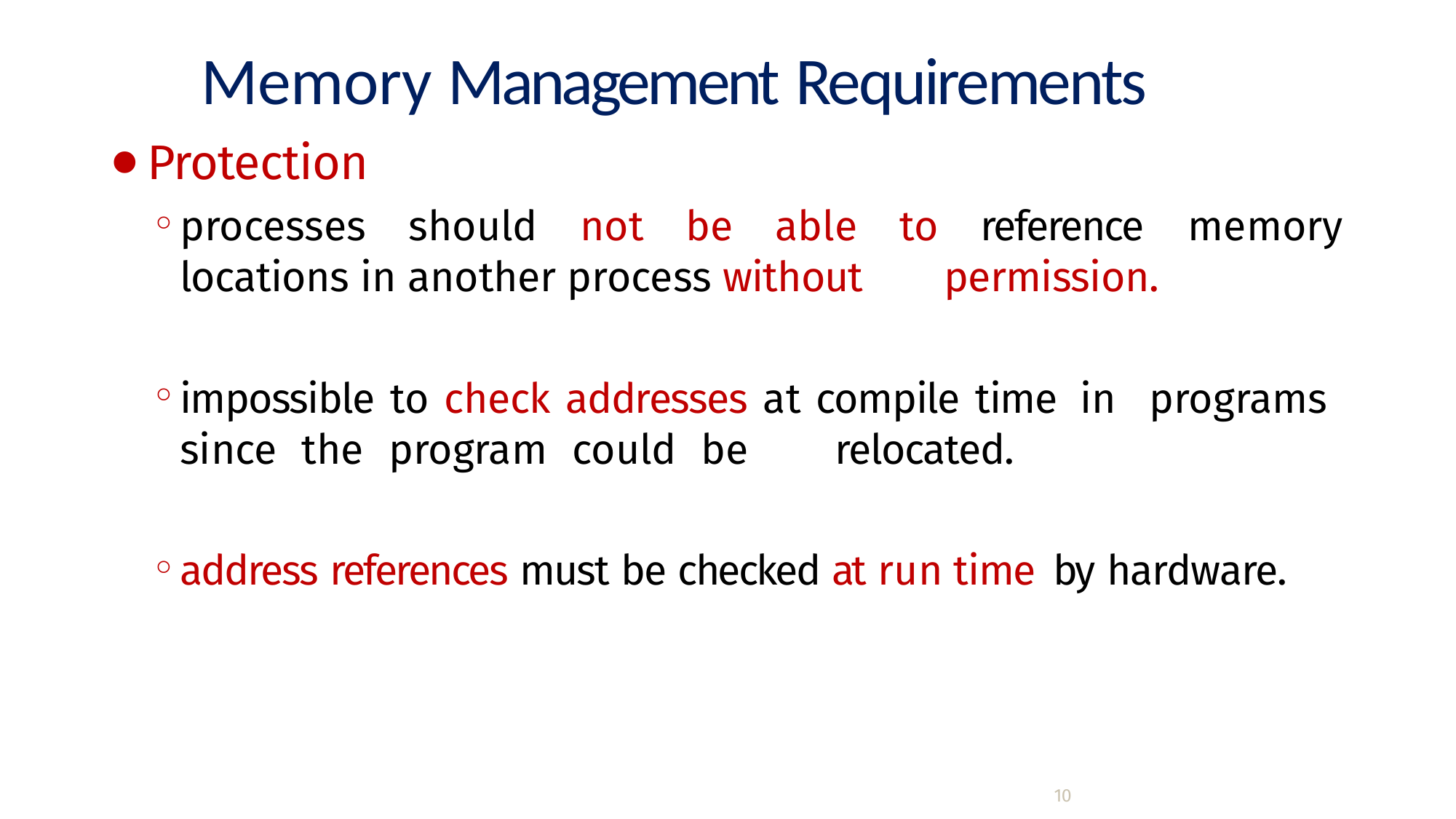

# Memory Management Requirements
Protection
processes  should  not  be  able  to  reference 	memory locations in another process without 	permission.

impossible to check addresses at compile time 	in  programs  since  the  program  could  be 	relocated.

address references must be checked at run time 	by hardware.
10